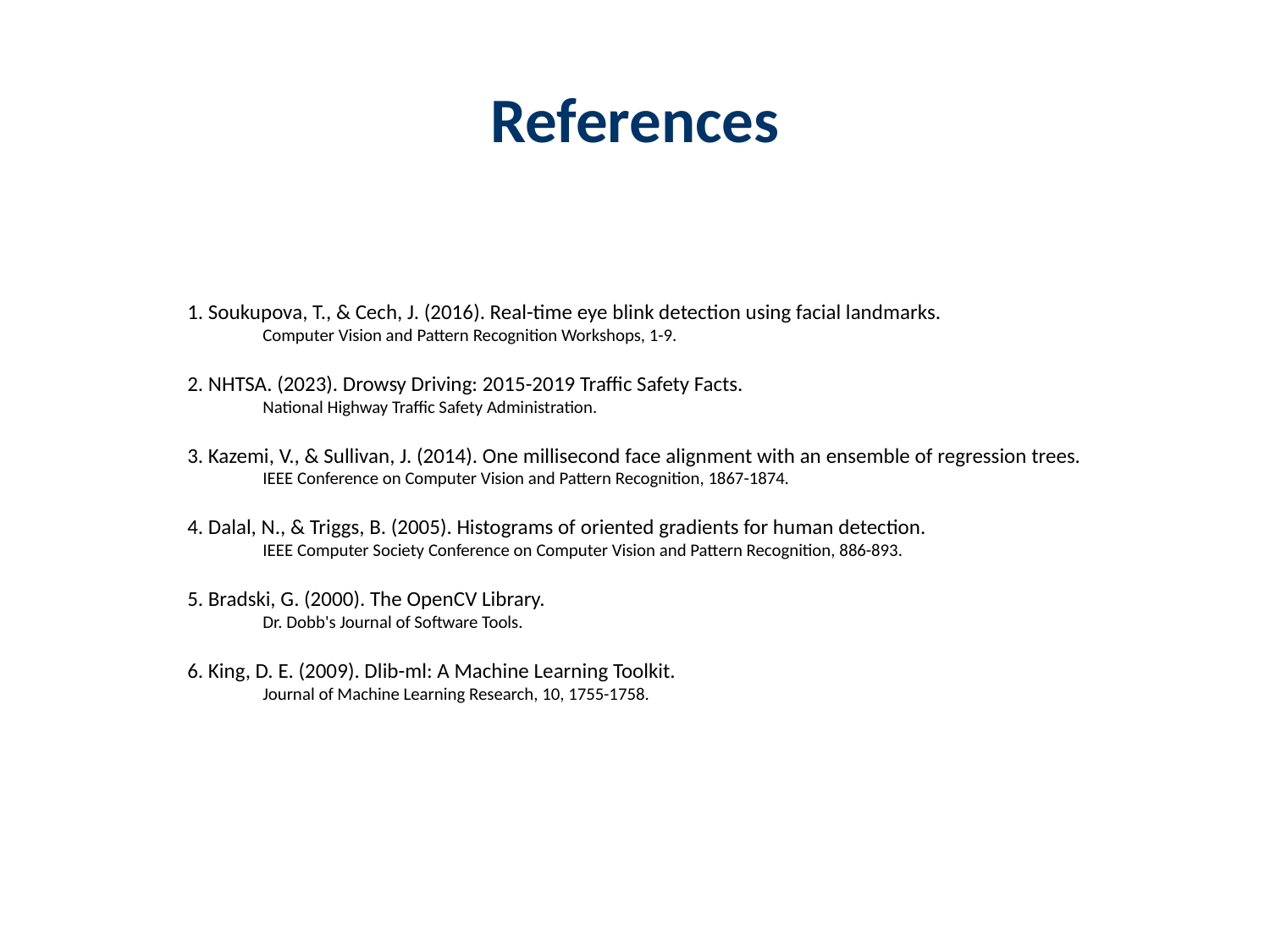

# References

1. Soukupova, T., & Cech, J. (2016). Real-time eye blink detection using facial landmarks.
   Computer Vision and Pattern Recognition Workshops, 1-9.

2. NHTSA. (2023). Drowsy Driving: 2015-2019 Traffic Safety Facts.
   National Highway Traffic Safety Administration.

3. Kazemi, V., & Sullivan, J. (2014). One millisecond face alignment with an ensemble of regression trees.
   IEEE Conference on Computer Vision and Pattern Recognition, 1867-1874.

4. Dalal, N., & Triggs, B. (2005). Histograms of oriented gradients for human detection.
   IEEE Computer Society Conference on Computer Vision and Pattern Recognition, 886-893.

5. Bradski, G. (2000). The OpenCV Library.
   Dr. Dobb's Journal of Software Tools.

6. King, D. E. (2009). Dlib-ml: A Machine Learning Toolkit.
   Journal of Machine Learning Research, 10, 1755-1758.